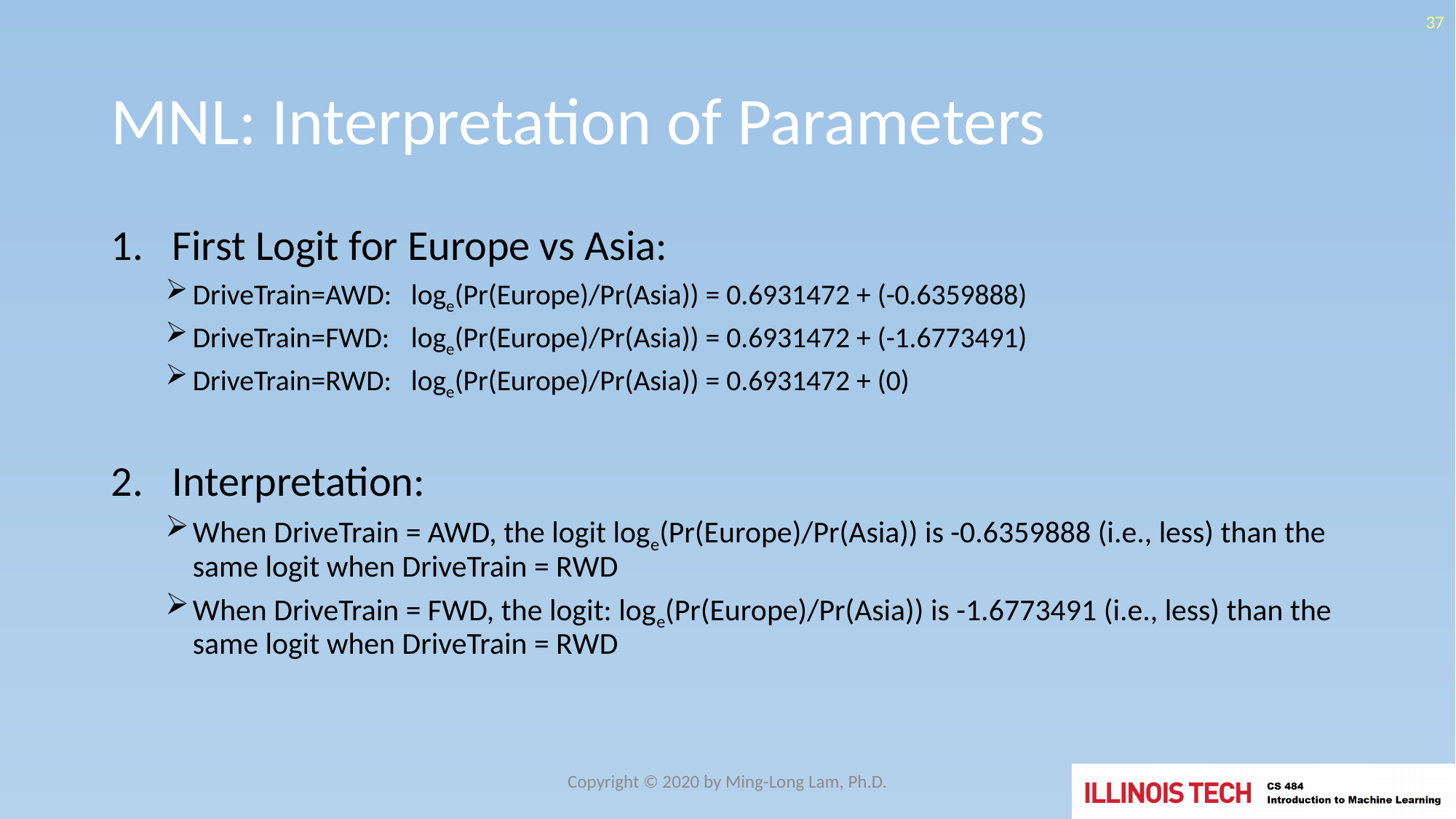

37
# MNL: Interpretation of Parameters
First Logit for Europe vs Asia:
DriveTrain=AWD: 	loge(Pr(Europe)/Pr(Asia)) = 0.6931472 + (-0.6359888)
DriveTrain=FWD:	loge(Pr(Europe)/Pr(Asia)) = 0.6931472 + (-1.6773491)
DriveTrain=RWD:	loge(Pr(Europe)/Pr(Asia)) = 0.6931472 + (0)

Interpretation:
When DriveTrain = AWD, the logit loge(Pr(Europe)/Pr(Asia)) is -0.6359888 (i.e., less) than the same logit when DriveTrain = RWD
When DriveTrain = FWD, the logit: loge(Pr(Europe)/Pr(Asia)) is -1.6773491 (i.e., less) than the same logit when DriveTrain = RWD

Copyright © 2020 by Ming-Long Lam, Ph.D.